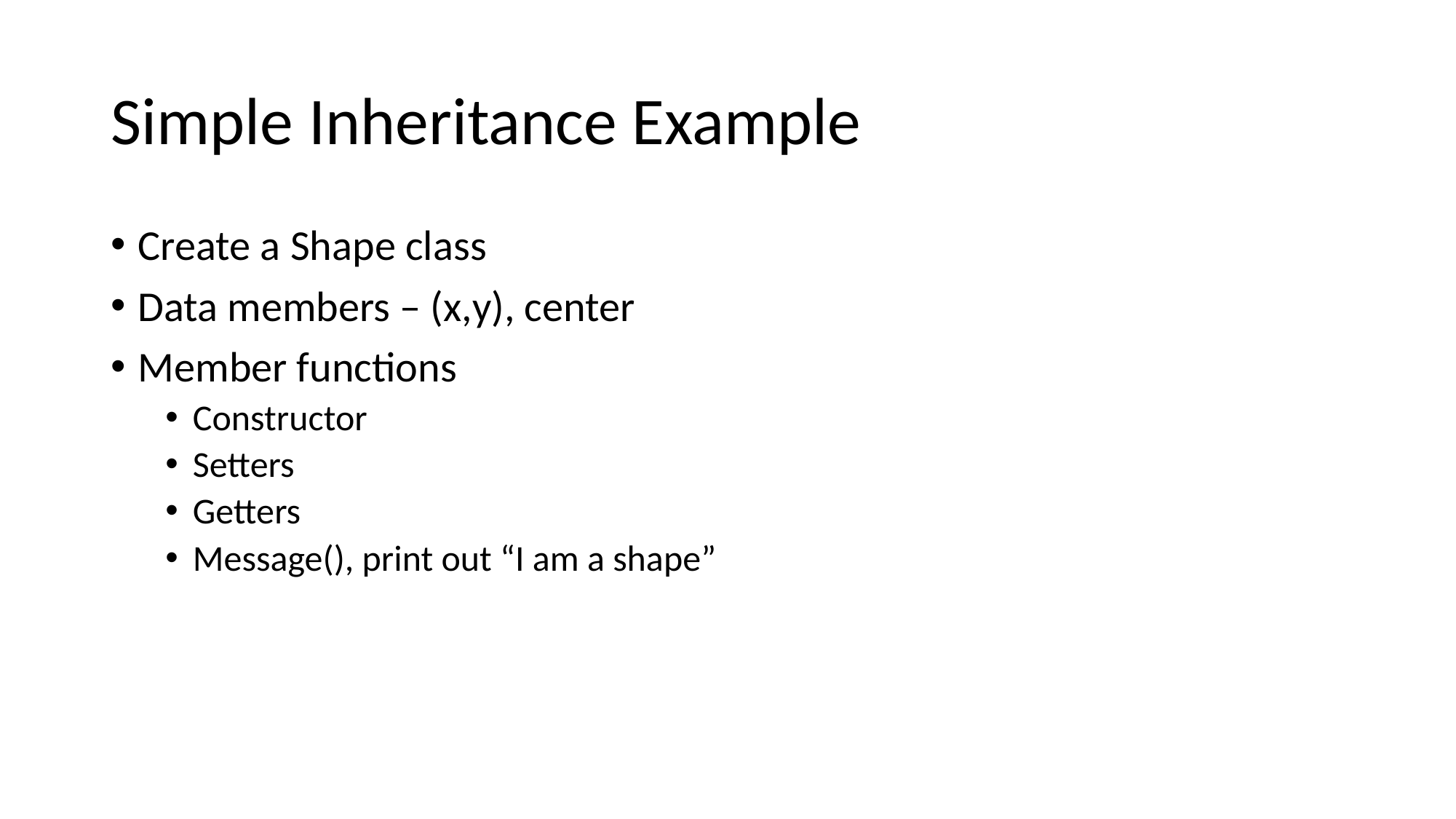

# Simple Inheritance Example
Create a Shape class
Data members – (x,y), center
Member functions
Constructor
Setters
Getters
Message(), print out “I am a shape”